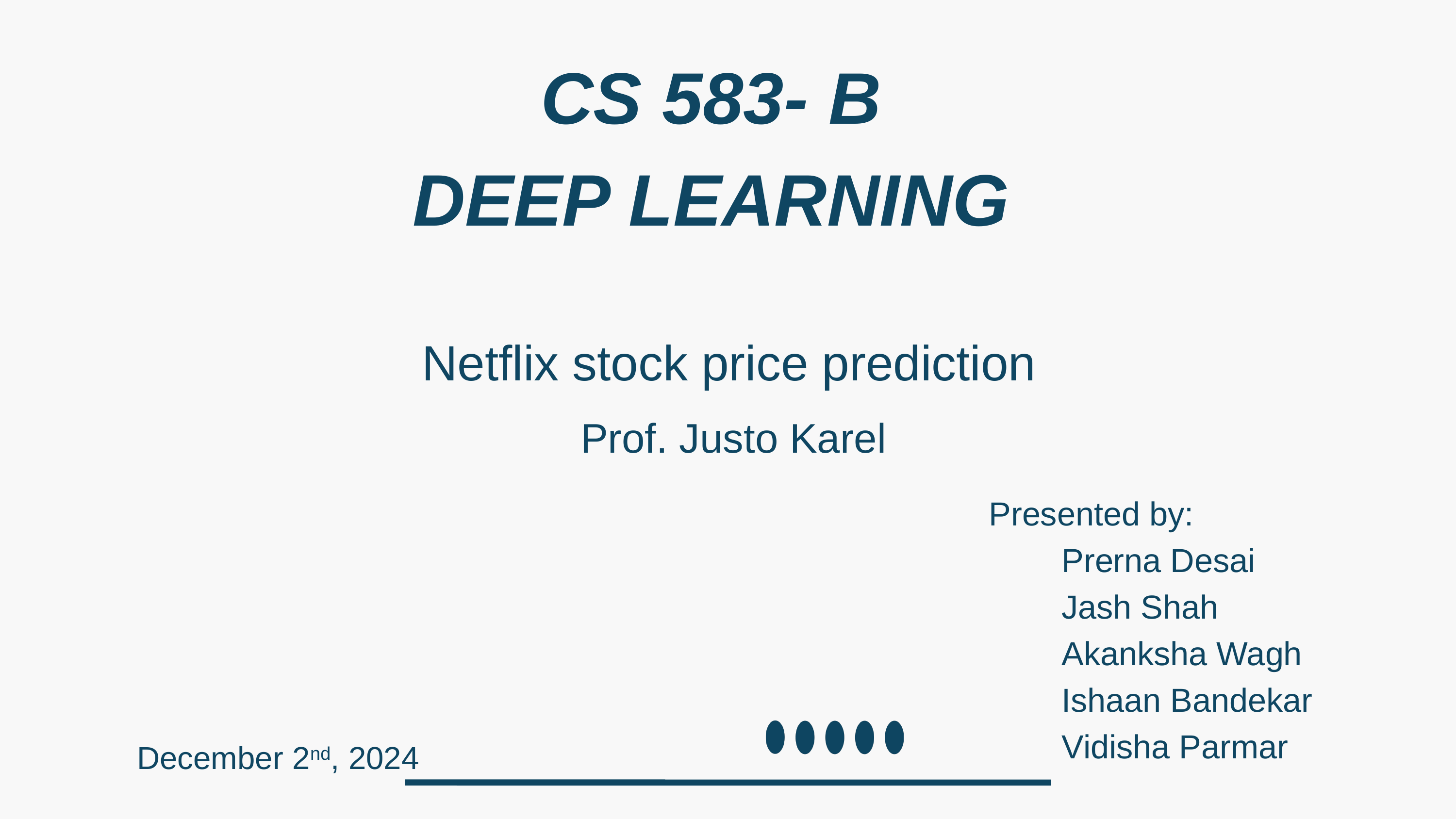

CS 583- B
DEEP LEARNING
Netflix stock price prediction
 Prof. Justo Karel
Presented by:
	Prerna Desai
	Jash Shah
	Akanksha Wagh
	Ishaan Bandekar
	Vidisha Parmar

December 2nd, 2024